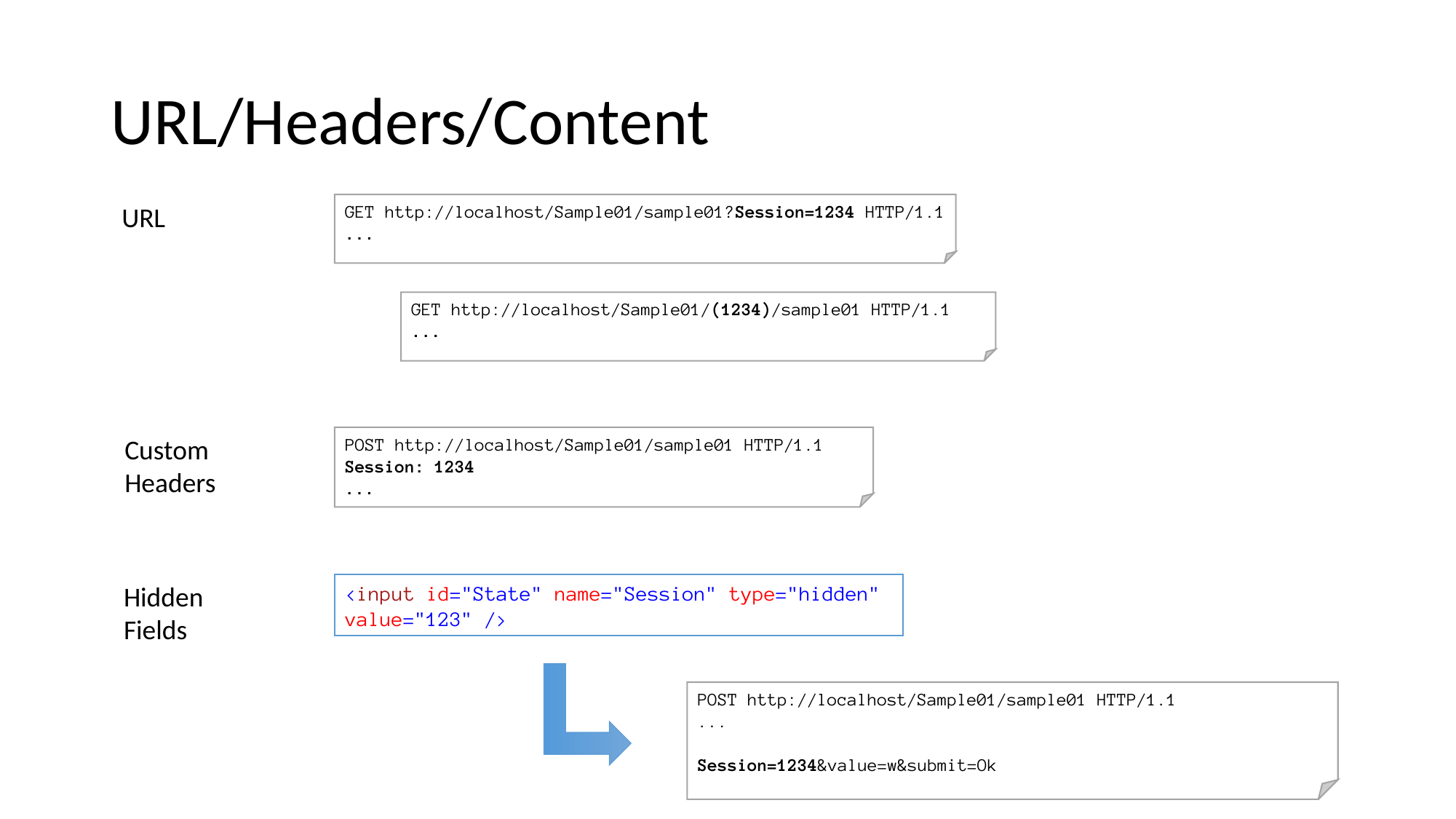

# URL/Headers/Content
URL
GET http://localhost/Sample01/sample01?Session=1234 HTTP/1.1
...
GET http://localhost/Sample01/(1234)/sample01 HTTP/1.1
...
Custom
Headers
POST http://localhost/Sample01/sample01 HTTP/1.1
Session: 1234
...
Hidden
Fields
<input id="State" name="Session" type="hidden" value="123" />

POST http://localhost/Sample01/sample01 HTTP/1.1
...

Session=1234&value=w&submit=Ok